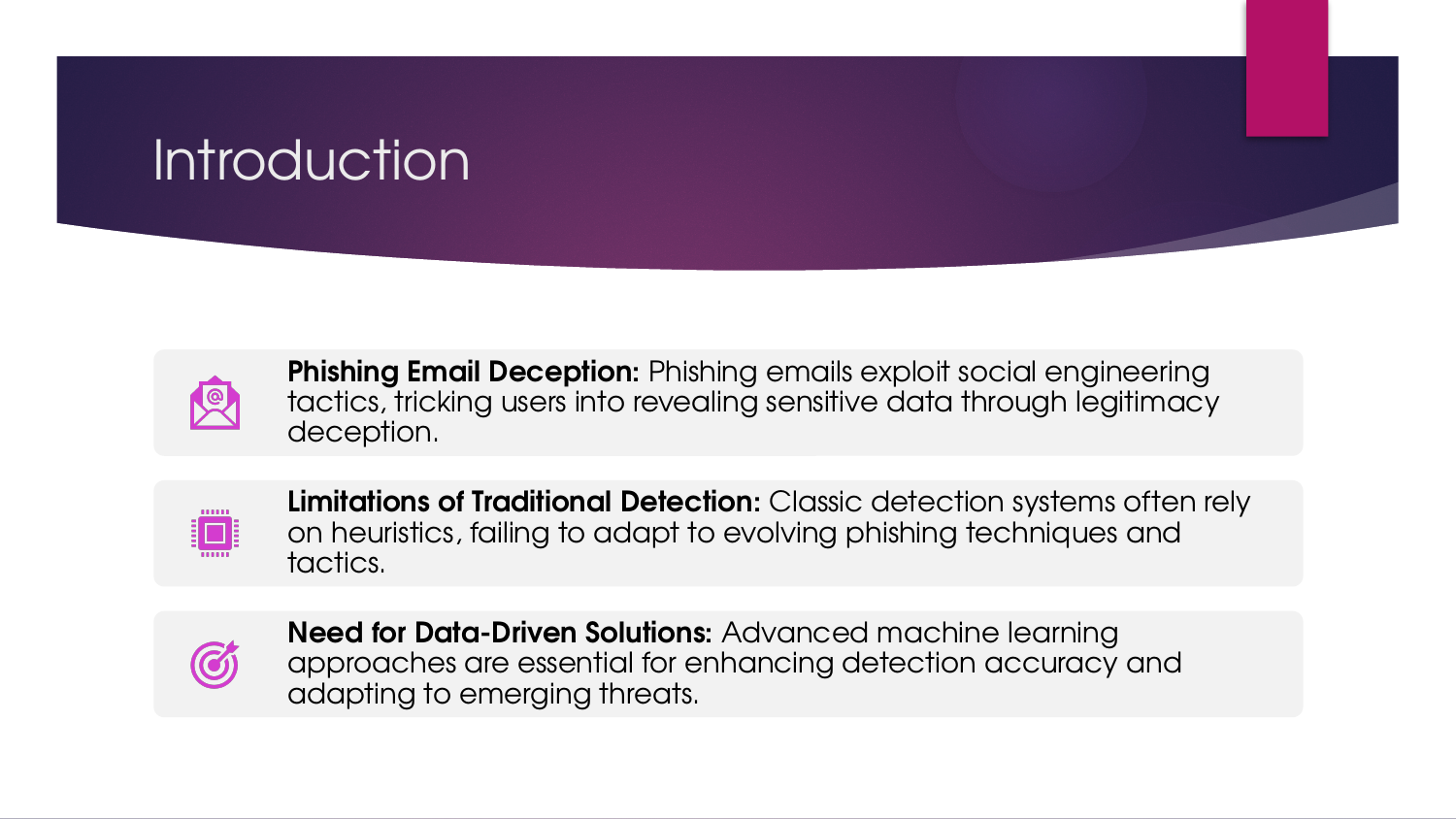

# Introduction
Phishing Email Deception: Phishing emails exploit social engineering tactics, tricking users into revealing sensitive data through legitimacy deception.
Limitations of Traditional Detection: Classic detection systems often rely on heuristics, failing to adapt to evolving phishing techniques and tactics.
Need for Data-Driven Solutions: Advanced machine learning approaches are essential for enhancing detection accuracy and adapting to emerging threats.